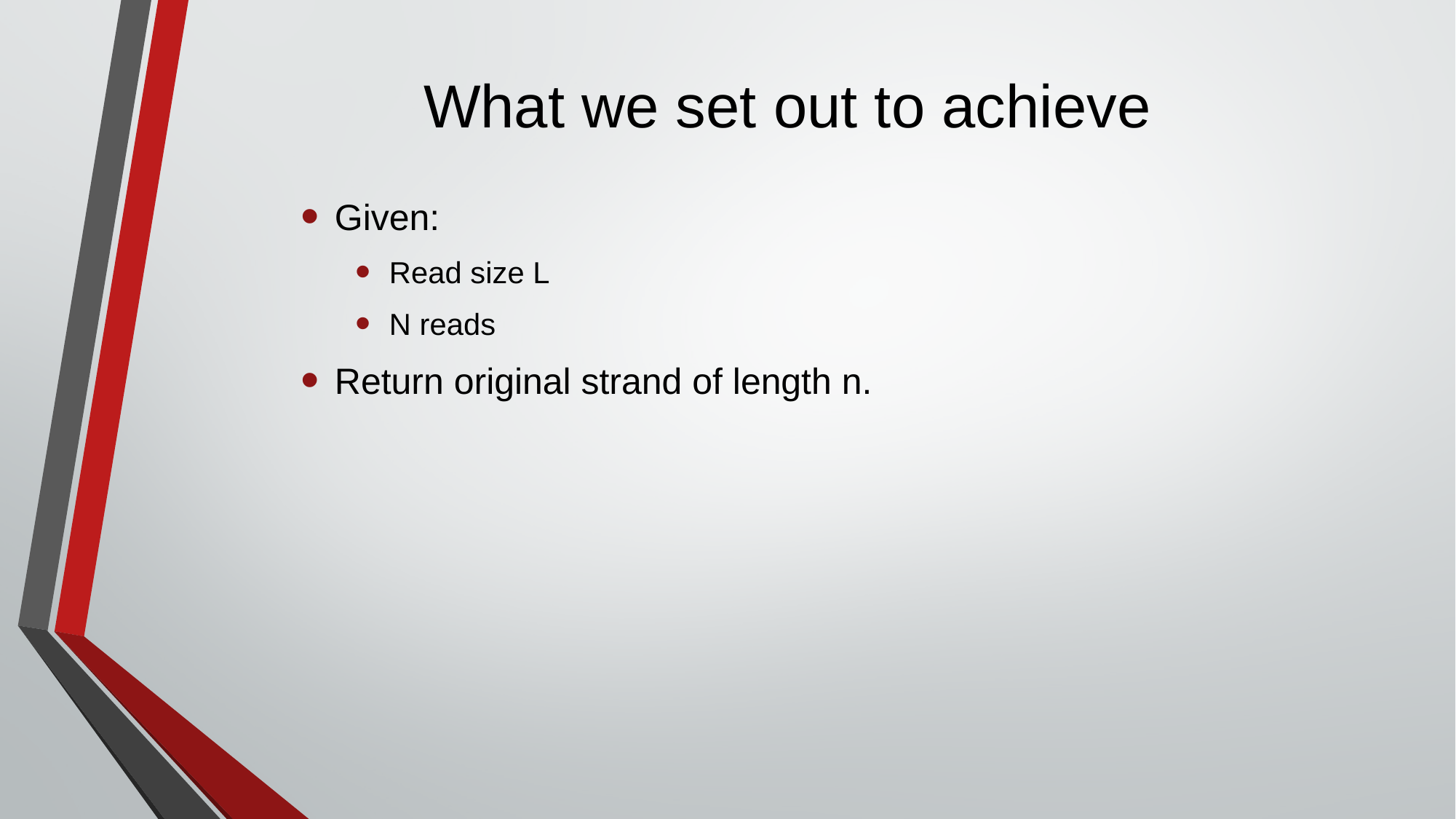

# What we set out to achieve
Given:
Read size L
N reads
Return original strand of length n.